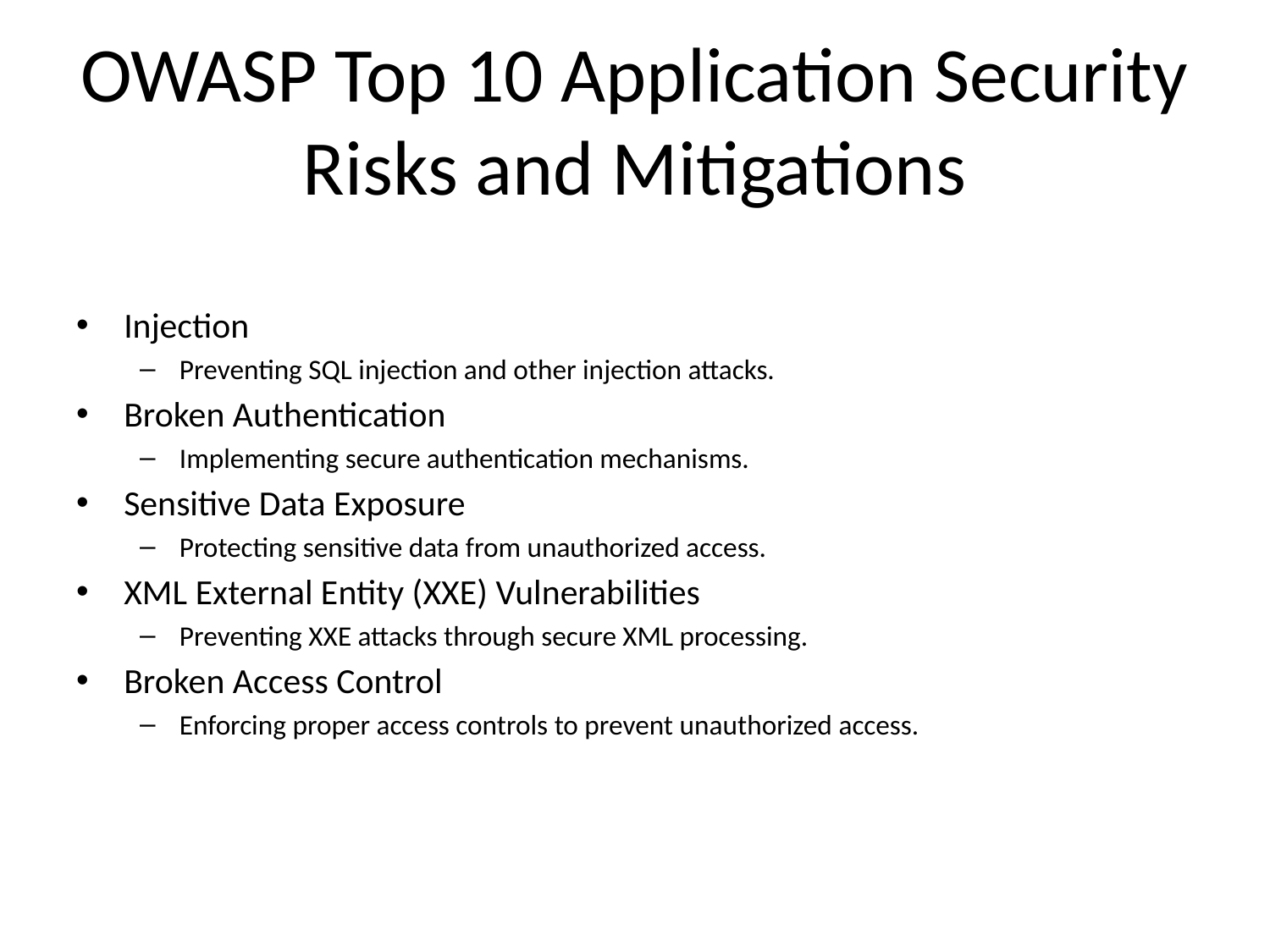

# OWASP Top 10 Application Security Risks and Mitigations

Injection
Preventing SQL injection and other injection attacks.
Broken Authentication
Implementing secure authentication mechanisms.
Sensitive Data Exposure
Protecting sensitive data from unauthorized access.
XML External Entity (XXE) Vulnerabilities
Preventing XXE attacks through secure XML processing.
Broken Access Control
Enforcing proper access controls to prevent unauthorized access.